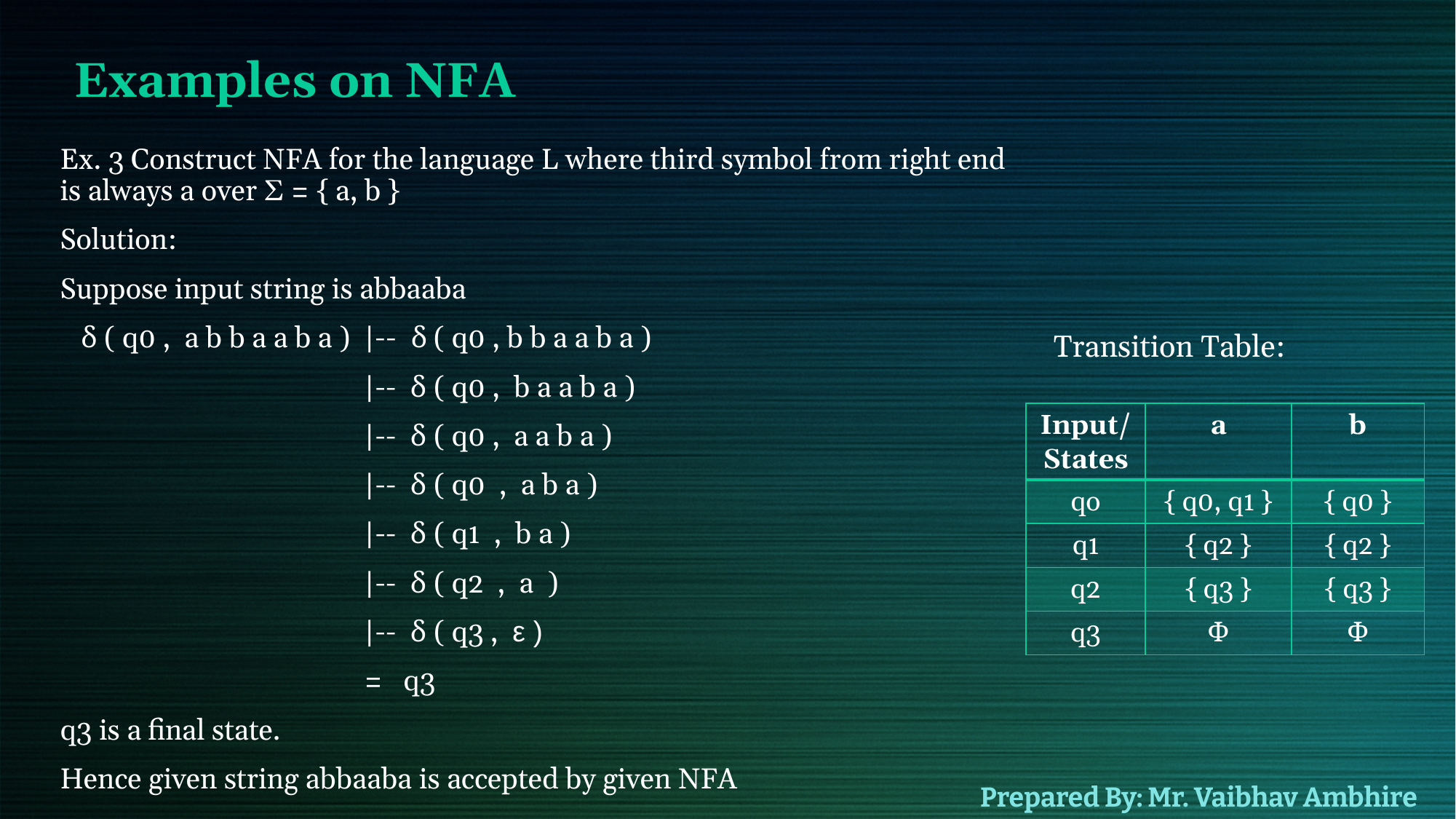

# Examples on NFA
Ex. 3 Construct NFA for the language L where third symbol from right end is always a over Σ = { a, b }
Solution:
Suppose input string is abbaaba
   δ ( q0 ,  a b b a a b a )  |--  δ ( q0 , b b a a b a )
                                            |--  δ ( q0 ,  b a a b a )
                                            |--  δ ( q0 ,  a a b a )
                                            |--  δ ( q0  ,  a b a )
                                            |--  δ ( q1  ,  b a )
                                            |--  δ ( q2  ,  a  )
                                            |--  δ ( q3 ,  ε )
                                            =   q3
q3 is a final state.
Hence given string abbaaba is accepted by given NFA
Transition Table:
| Input/States | a | b |
| --- | --- | --- |
| qo | { q0, q1 } | { q0 } |
| q1 | { q2 } | { q2 } |
| q2 | { q3 } | { q3 } |
| q3 | Φ | Φ |